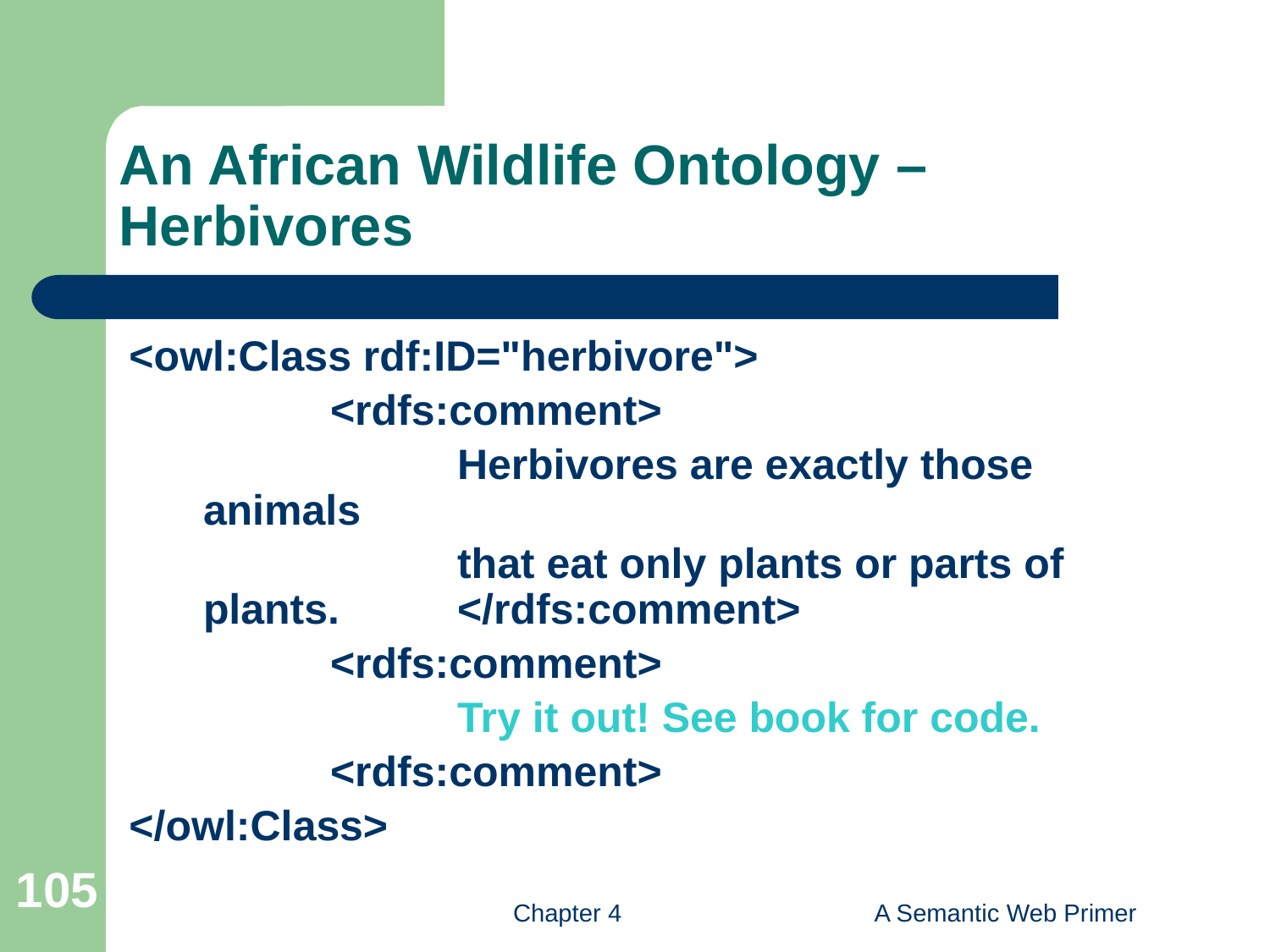

# An African Wildlife Ontology – Herbivores
<owl:Class rdf:ID="herbivore">
		<rdfs:comment>
			Herbivores are exactly those animals
			that eat only plants or parts of plants. 	</rdfs:comment>
		<rdfs:comment>
			Try it out! See book for code.
		<rdfs:comment>
</owl:Class>
105
Chapter 4
A Semantic Web Primer